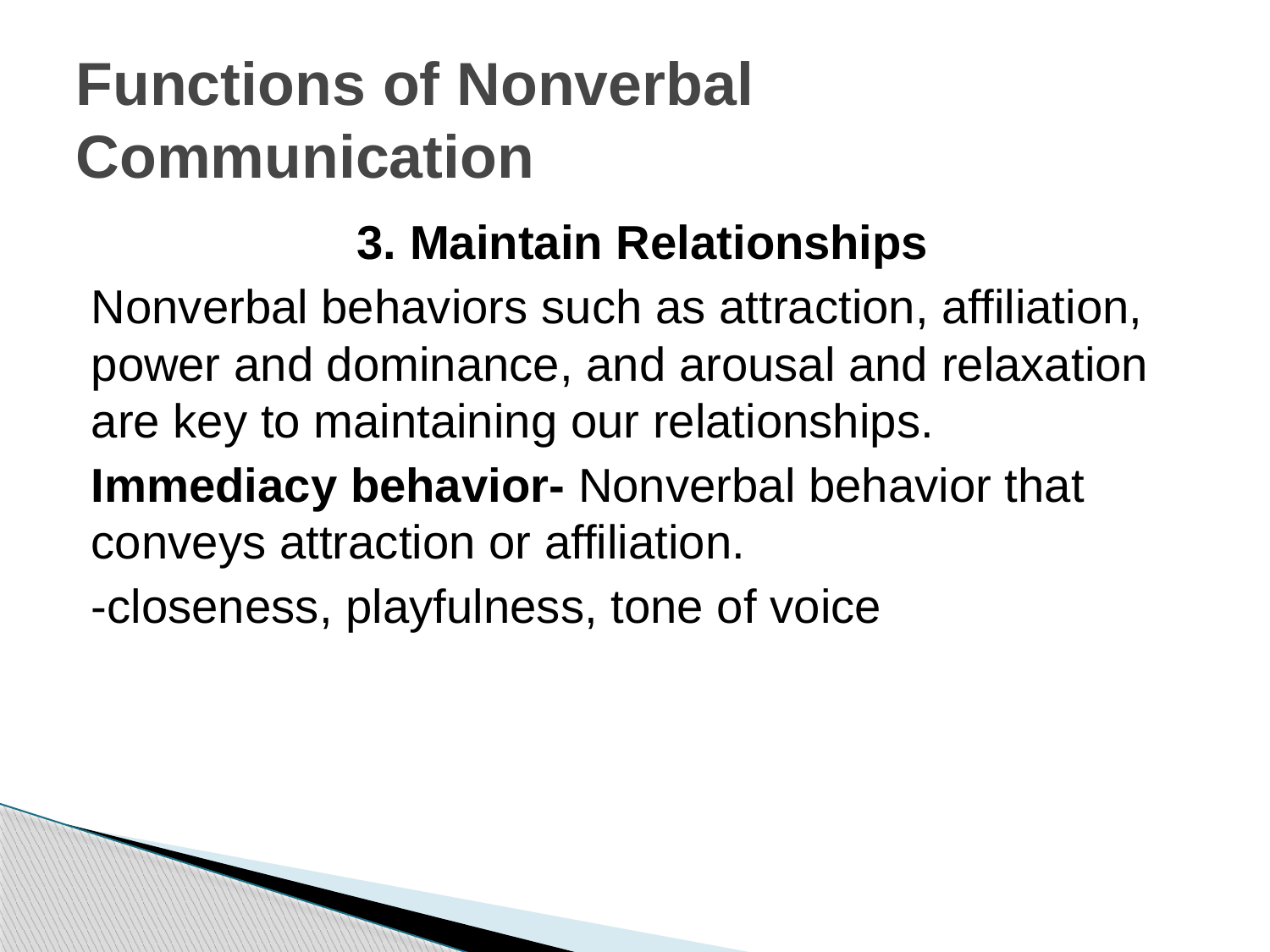

# Functions of Nonverbal Communication
3. Maintain Relationships
Nonverbal behaviors such as attraction, affiliation, power and dominance, and arousal and relaxation are key to maintaining our relationships.
Immediacy behavior- Nonverbal behavior that conveys attraction or affiliation.
-closeness, playfulness, tone of voice